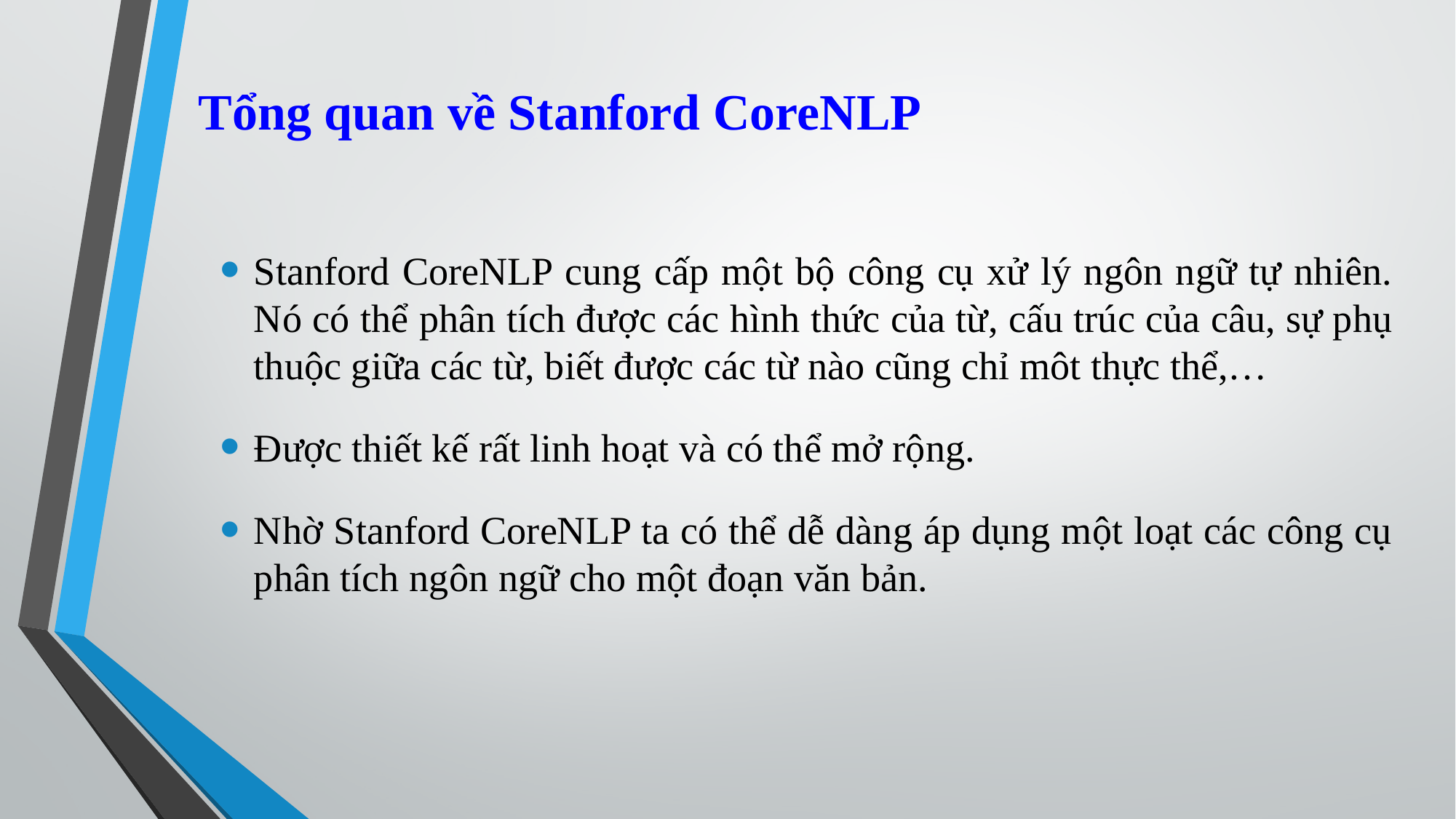

# Tổng quan về Stanford CoreNLP
Stanford CoreNLP cung cấp một bộ công cụ xử lý ngôn ngữ tự nhiên. Nó có thể phân tích được các hình thức của từ, cấu trúc của câu, sự phụ thuộc giữa các từ, biết được các từ nào cũng chỉ môt thực thể,…
Được thiết kế rất linh hoạt và có thể mở rộng.
Nhờ Stanford CoreNLP ta có thể dễ dàng áp dụng một loạt các công cụ phân tích ngôn ngữ cho một đoạn văn bản.